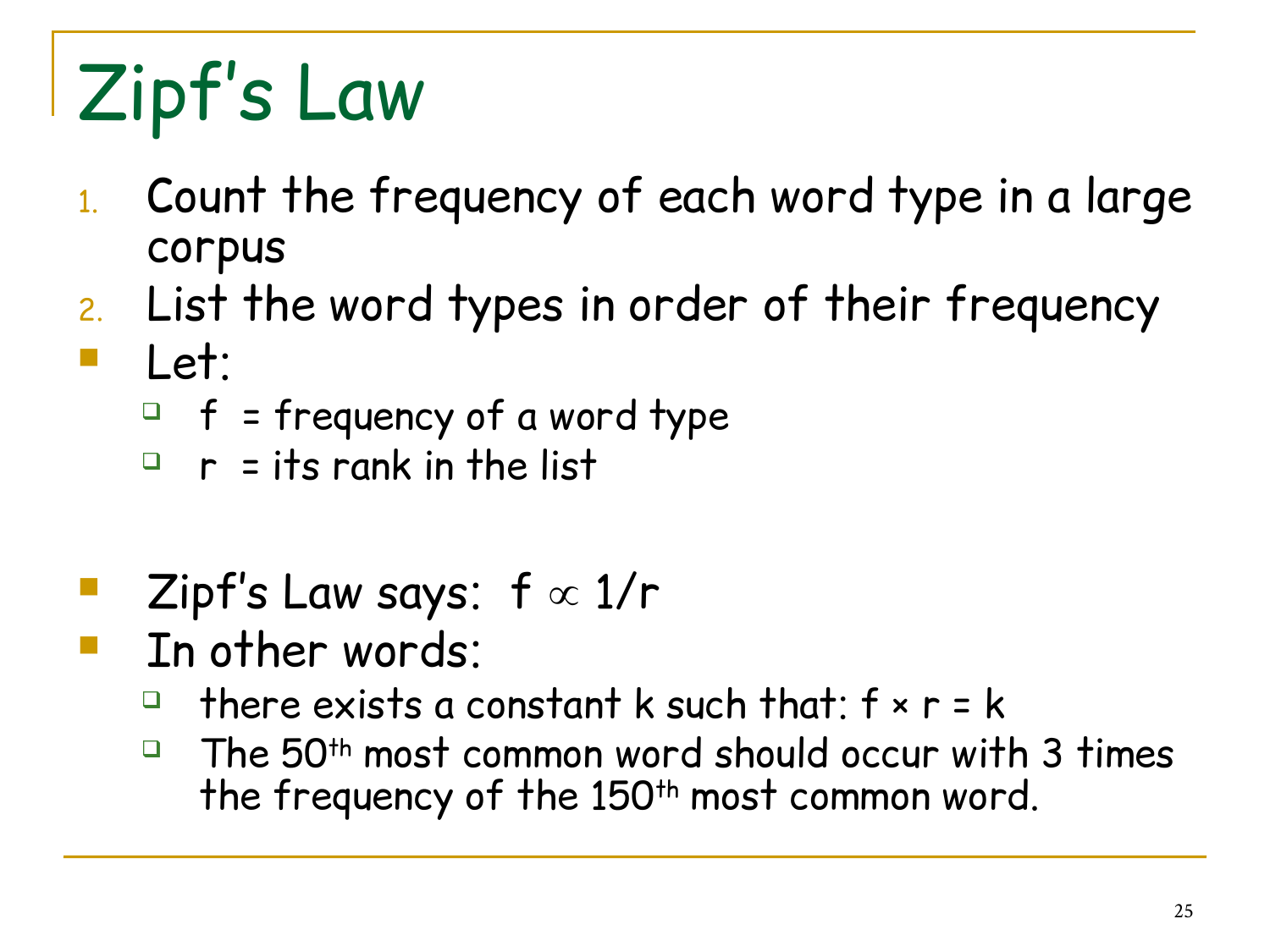

# Zipf’s Law
Count the frequency of each word type in a large corpus
List the word types in order of their frequency
Let:
f  = frequency of a word type
r  = its rank in the list

Zipf’s Law says:  f ∝ 1/r
In other words:
there exists a constant k such that: f × r = k
The 50th most common word should occur with 3 times the frequency of the 150th most common word.

25